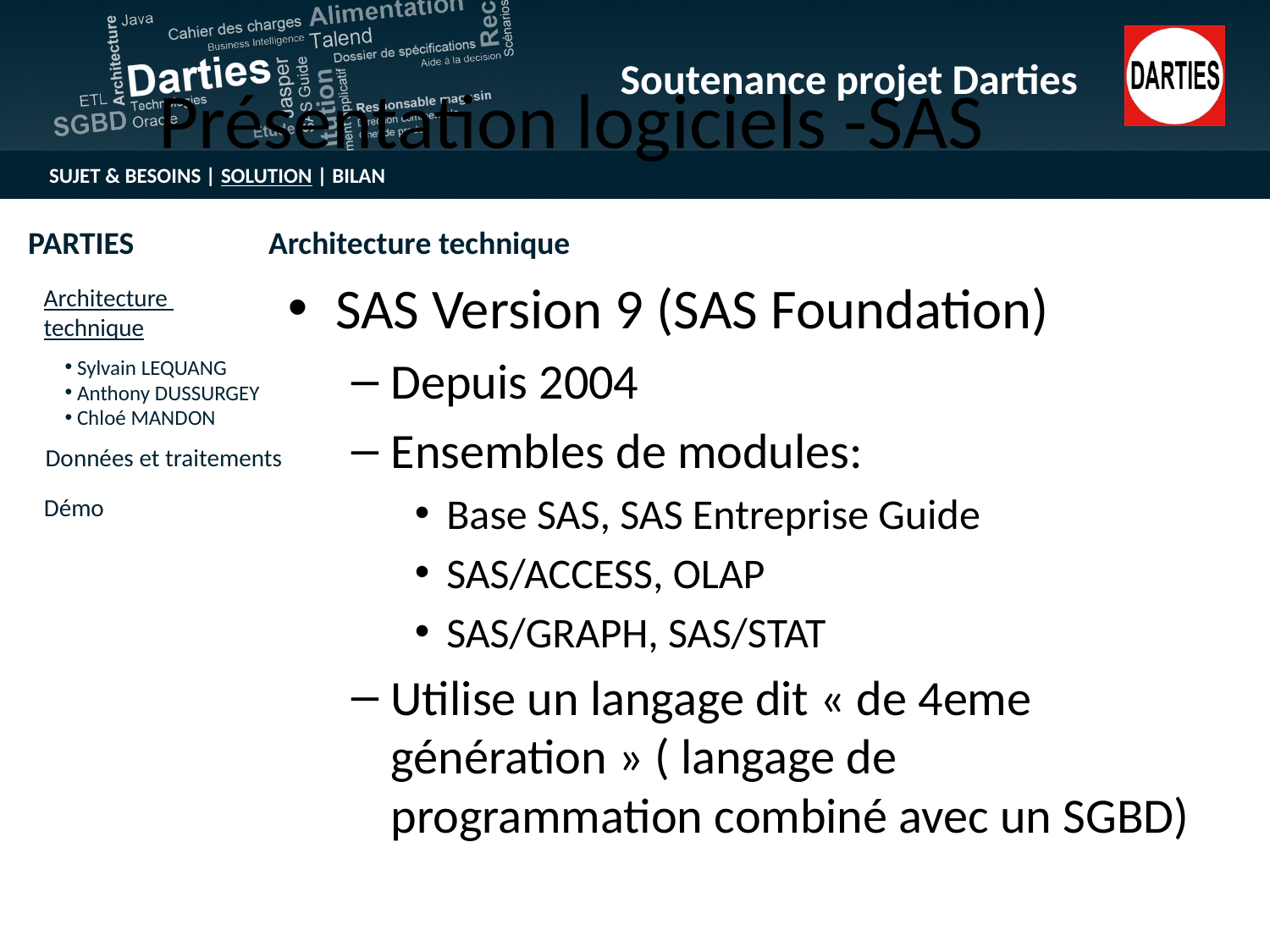

Présentation logiciels -SAS
SAS Version 9 (SAS Foundation)
Depuis 2004
Ensembles de modules:
Base SAS, SAS Entreprise Guide
SAS/ACCESS, OLAP
SAS/GRAPH, SAS/STAT
Utilise un langage dit « de 4eme génération » ( langage de programmation combiné avec un SGBD)